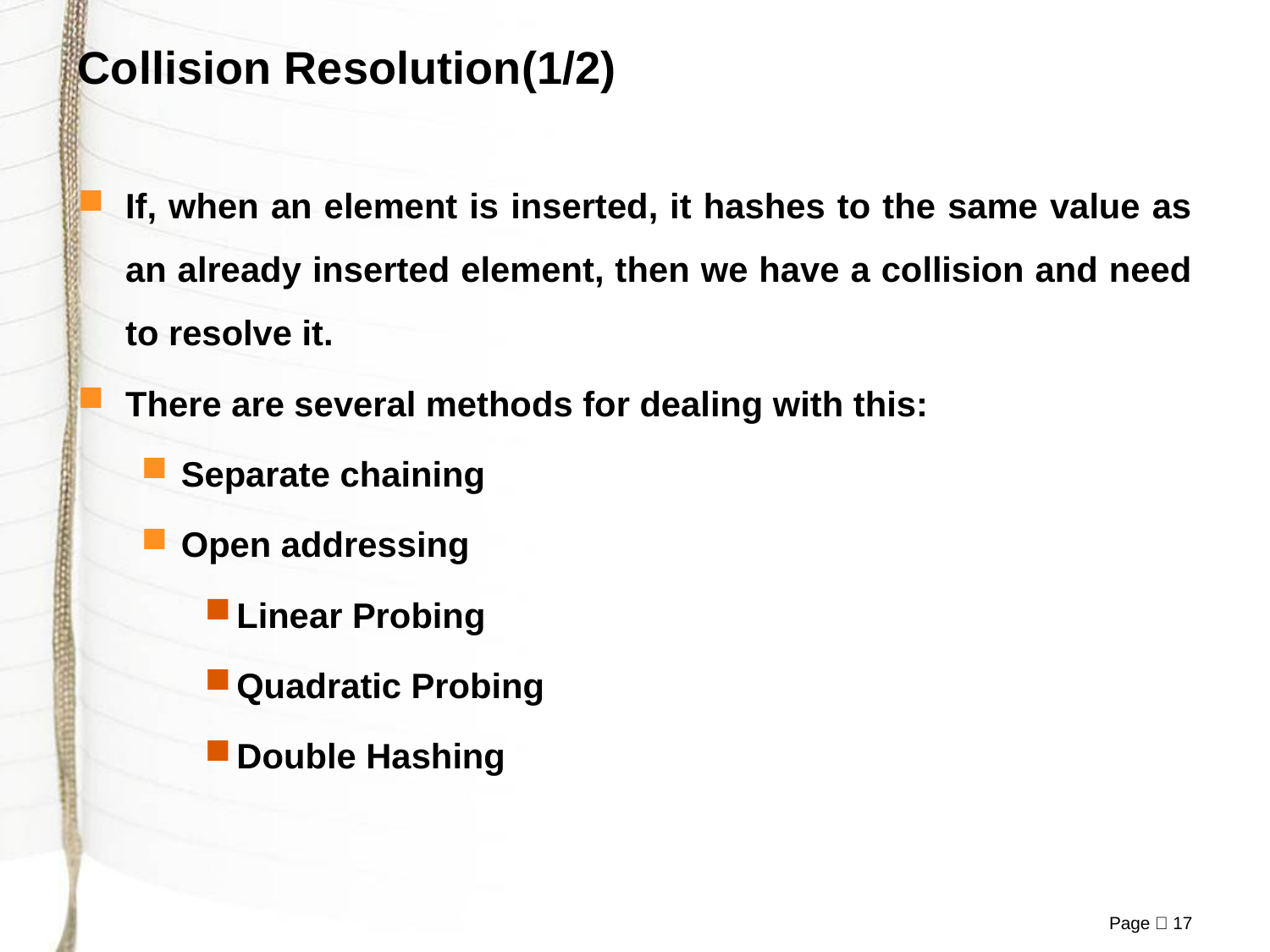

# Collision Resolution(1/2)
If, when an element is inserted, it hashes to the same value as an already inserted element, then we have a collision and need to resolve it.
There are several methods for dealing with this:
Separate chaining
Open addressing
Linear Probing
Quadratic Probing
Double Hashing